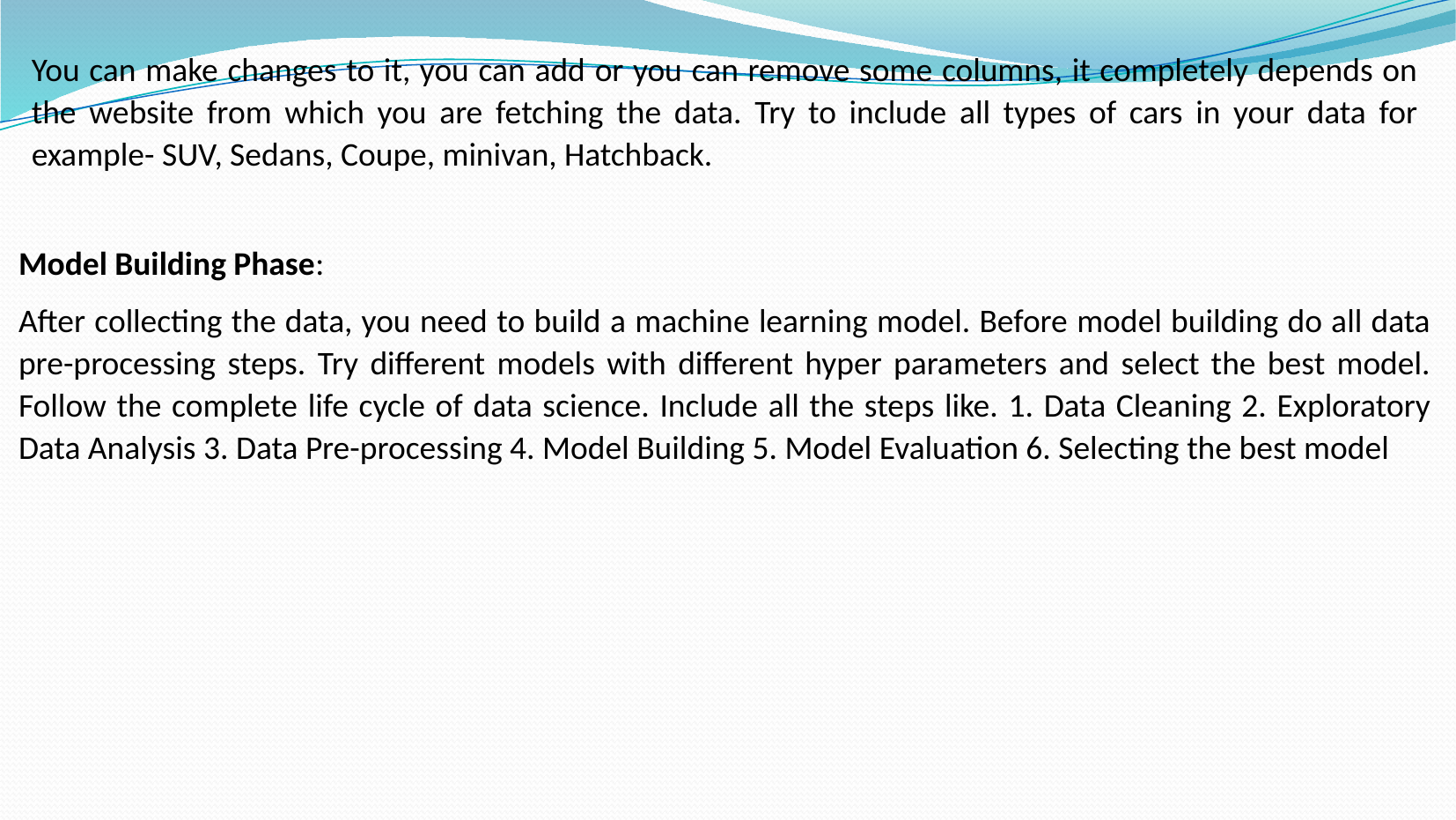

You can make changes to it, you can add or you can remove some columns, it completely depends on the website from which you are fetching the data. Try to include all types of cars in your data for example- SUV, Sedans, Coupe, minivan, Hatchback.

Model Building Phase:
After collecting the data, you need to build a machine learning model. Before model building do all data pre-processing steps. Try different models with different hyper parameters and select the best model. Follow the complete life cycle of data science. Include all the steps like. 1. Data Cleaning 2. Exploratory Data Analysis 3. Data Pre-processing 4. Model Building 5. Model Evaluation 6. Selecting the best model